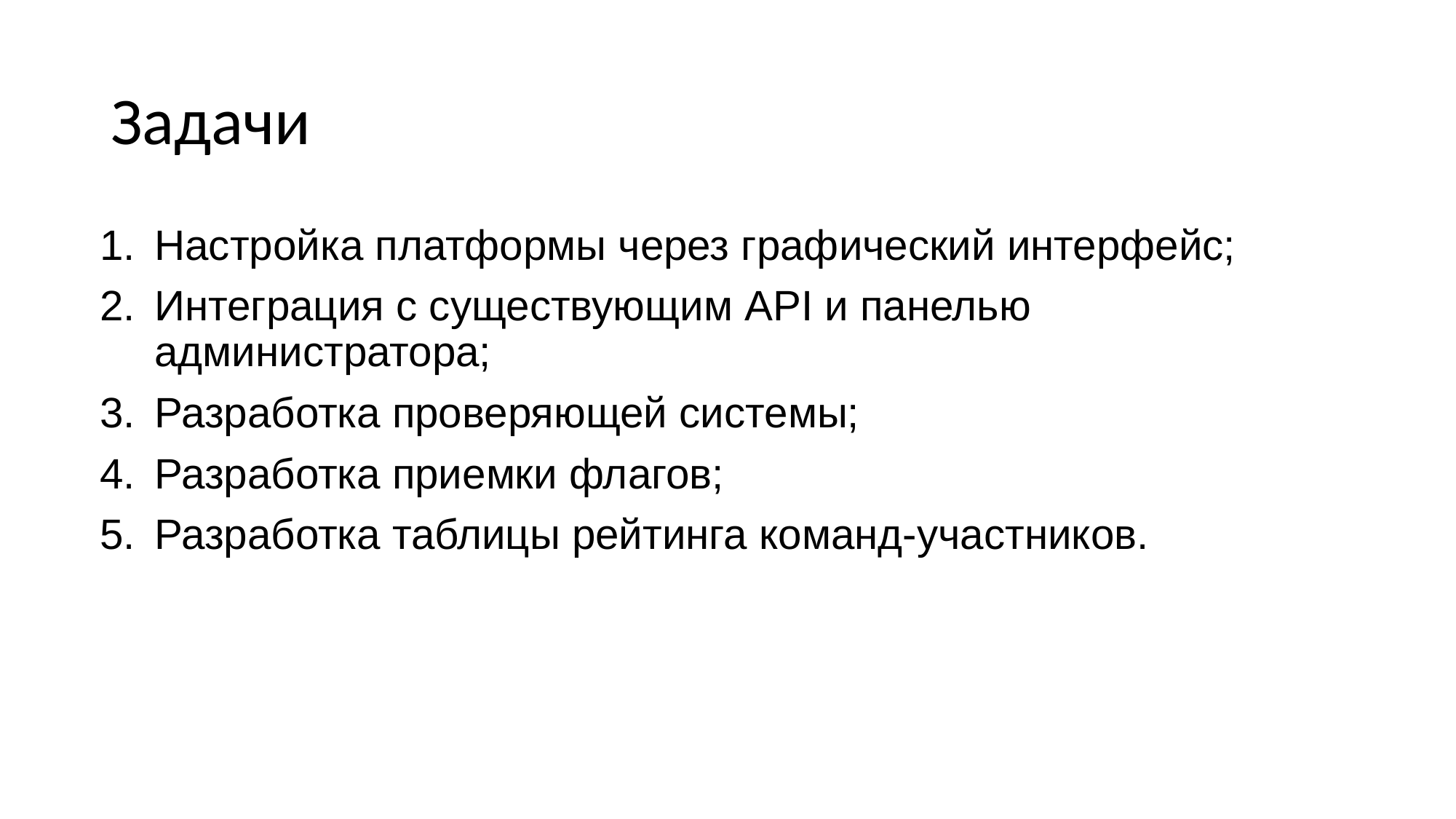

# Задачи
Настройка платформы через графический интерфейс;
Интеграция с существующим API и панелью администратора;
Разработка проверяющей системы;
Разработка приемки флагов;
Разработка таблицы рейтинга команд-участников.